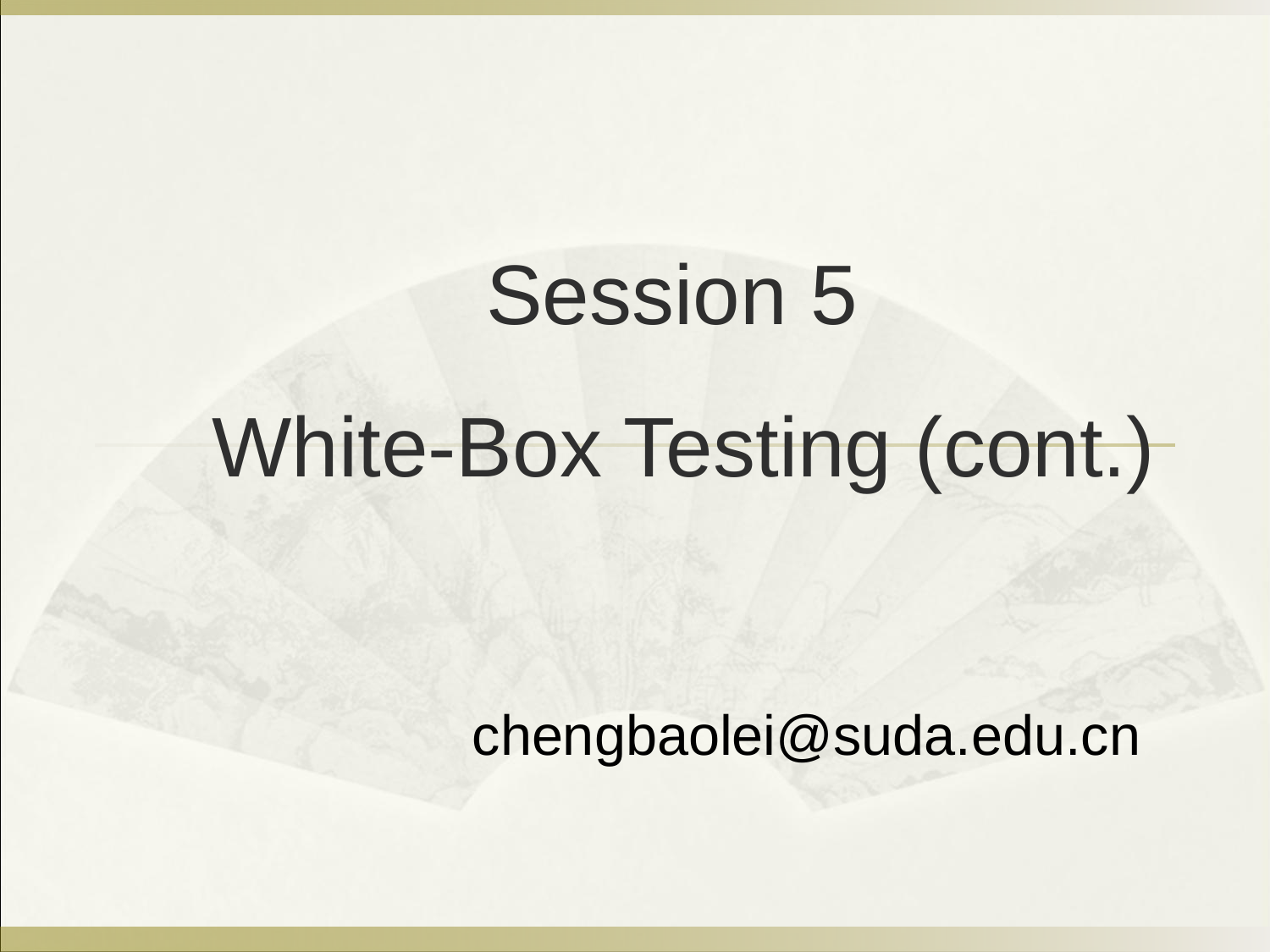

# Session 5 White-Box Testing (cont.)

chengbaolei@suda.edu.cn